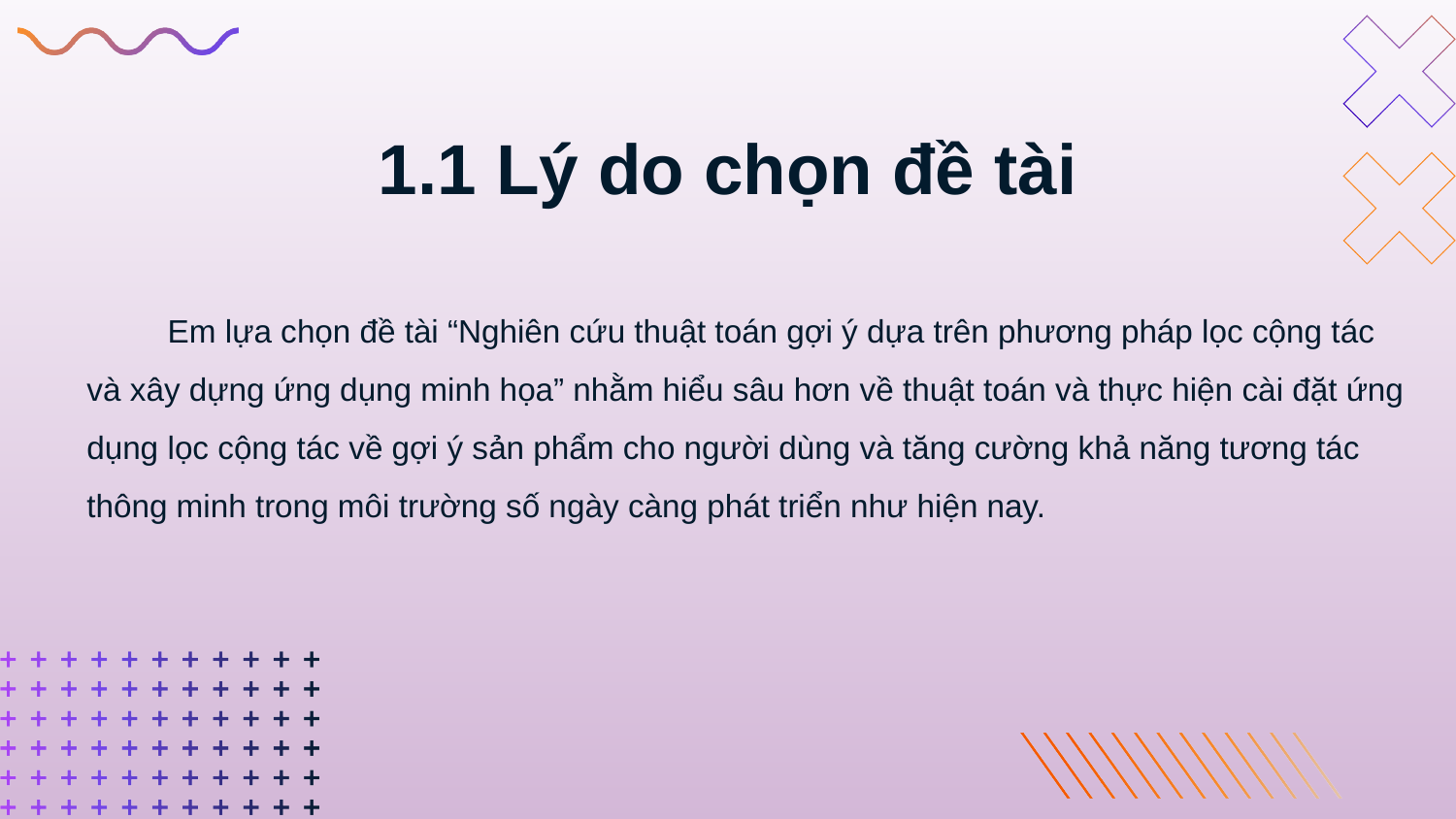

# 1.1 Lý do chọn đề tài
         Em lựa chọn đề tài “Nghiên cứu thuật toán gợi ý dựa trên phương pháp lọc cộng tác và xây dựng ứng dụng minh họa” nhằm hiểu sâu hơn về thuật toán và thực hiện cài đặt ứng dụng lọc cộng tác về gợi ý sản phẩm cho người dùng và tăng cường khả năng tương tác thông minh trong môi trường số ngày càng phát triển như hiện nay.